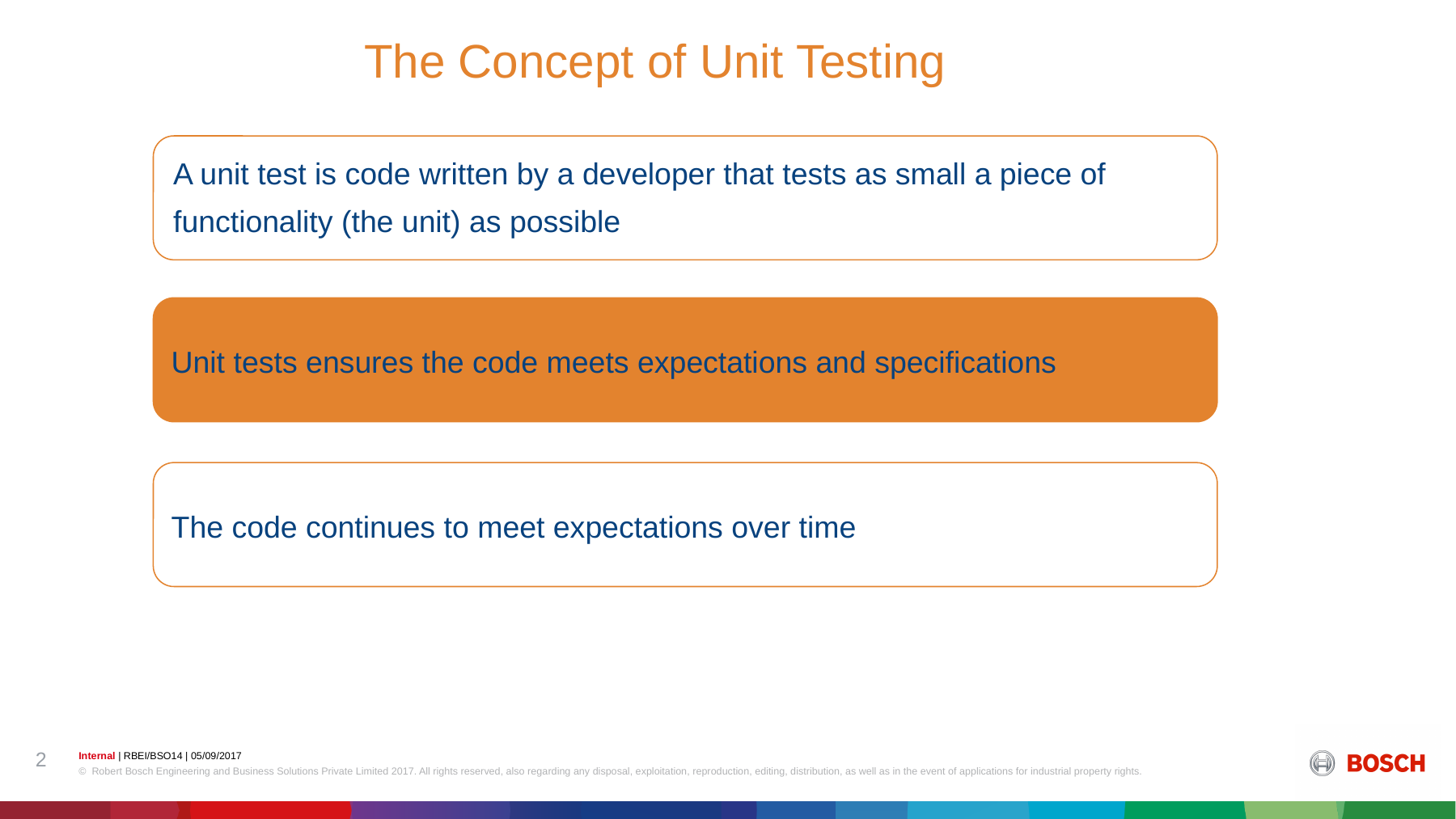

The Concept of Unit Testing

A unit test is code written by a developer that tests as small a piece of
functionality (the unit) as possible
Unit tests ensures the code meets expectations and specifications
The code continues to meet expectations over time
2
Internal | RBEI/BSO14 | 05/09/2017
©  Robert Bosch Engineering and Business Solutions Private Limited 2017. All rights reserved, also regarding any disposal, exploitation, reproduction, editing, distribution, as well as in the event of applications for industrial property rights.